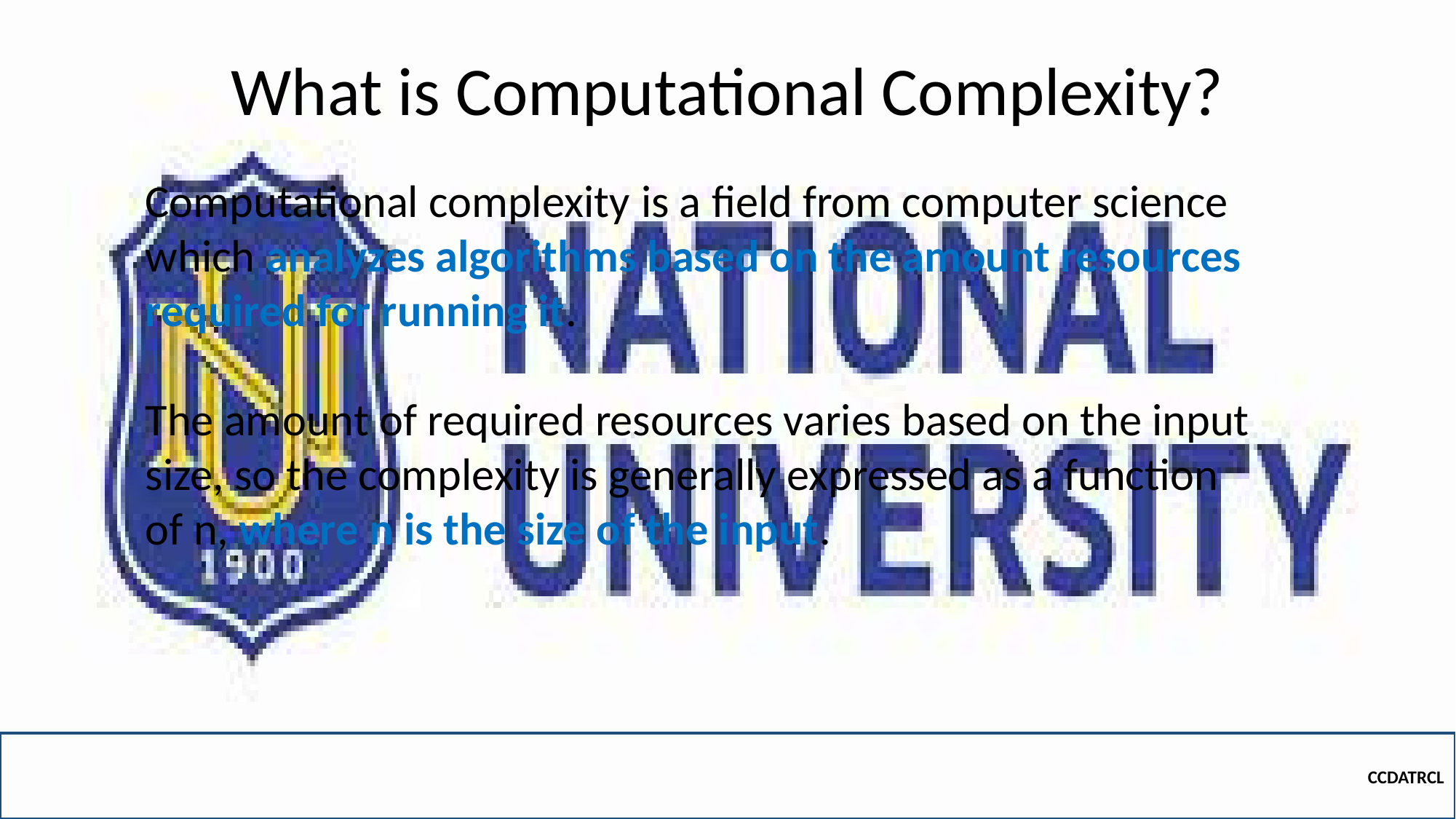

# What is Computational Complexity?
Computational complexity is a field from computer science which analyzes algorithms based on the amount resources required for running it.

The amount of required resources varies based on the input size, so the complexity is generally expressed as a function of n, where n is the size of the input.

CCDATRCL